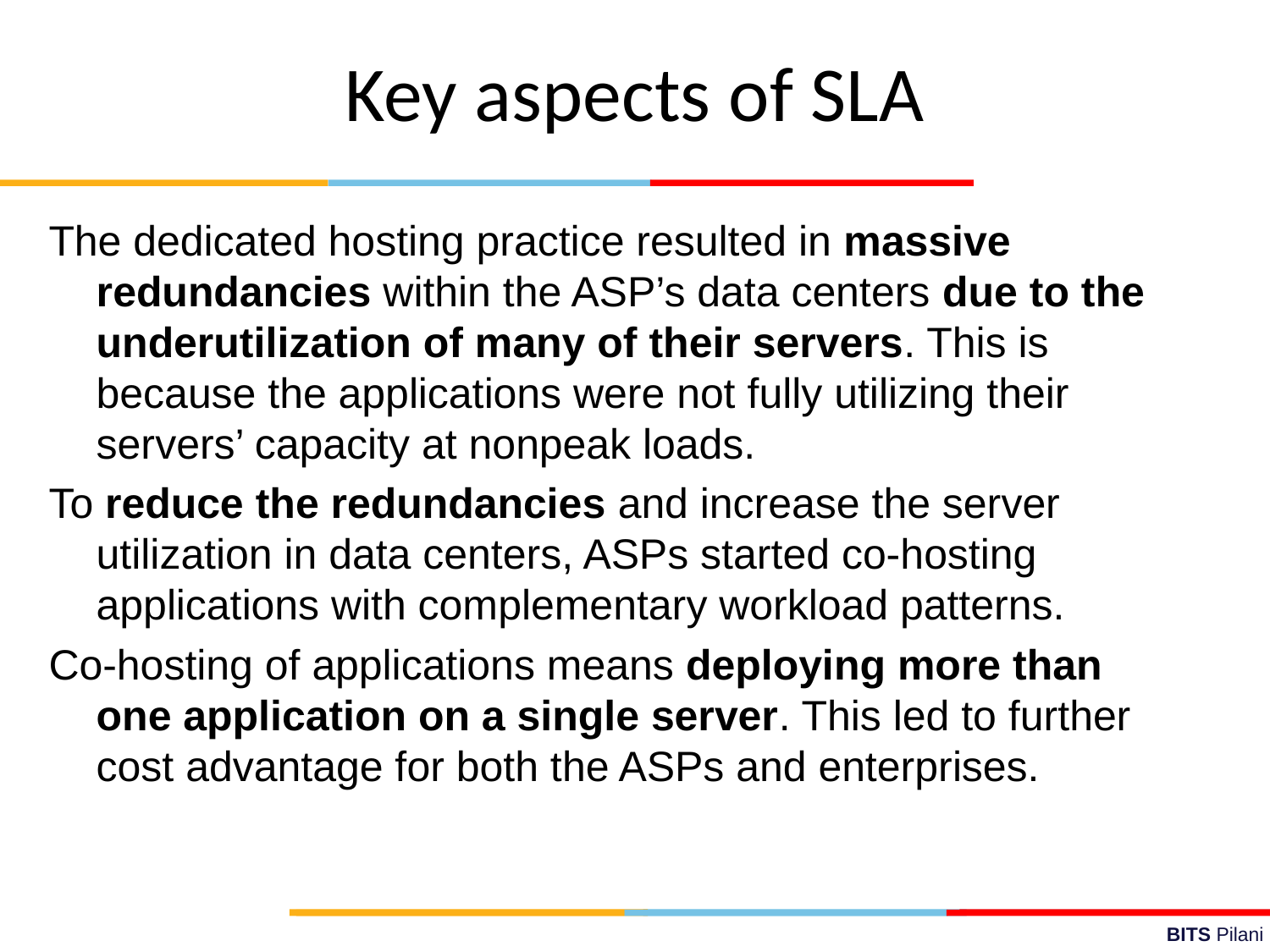

Key aspects of SLA
The dedicated hosting practice resulted in massive redundancies within the ASP’s data centers due to the underutilization of many of their servers. This is because the applications were not fully utilizing their servers’ capacity at nonpeak loads.
To reduce the redundancies and increase the server utilization in data centers, ASPs started co-hosting applications with complementary workload patterns.
Co-hosting of applications means deploying more than one application on a single server. This led to further cost advantage for both the ASPs and enterprises.